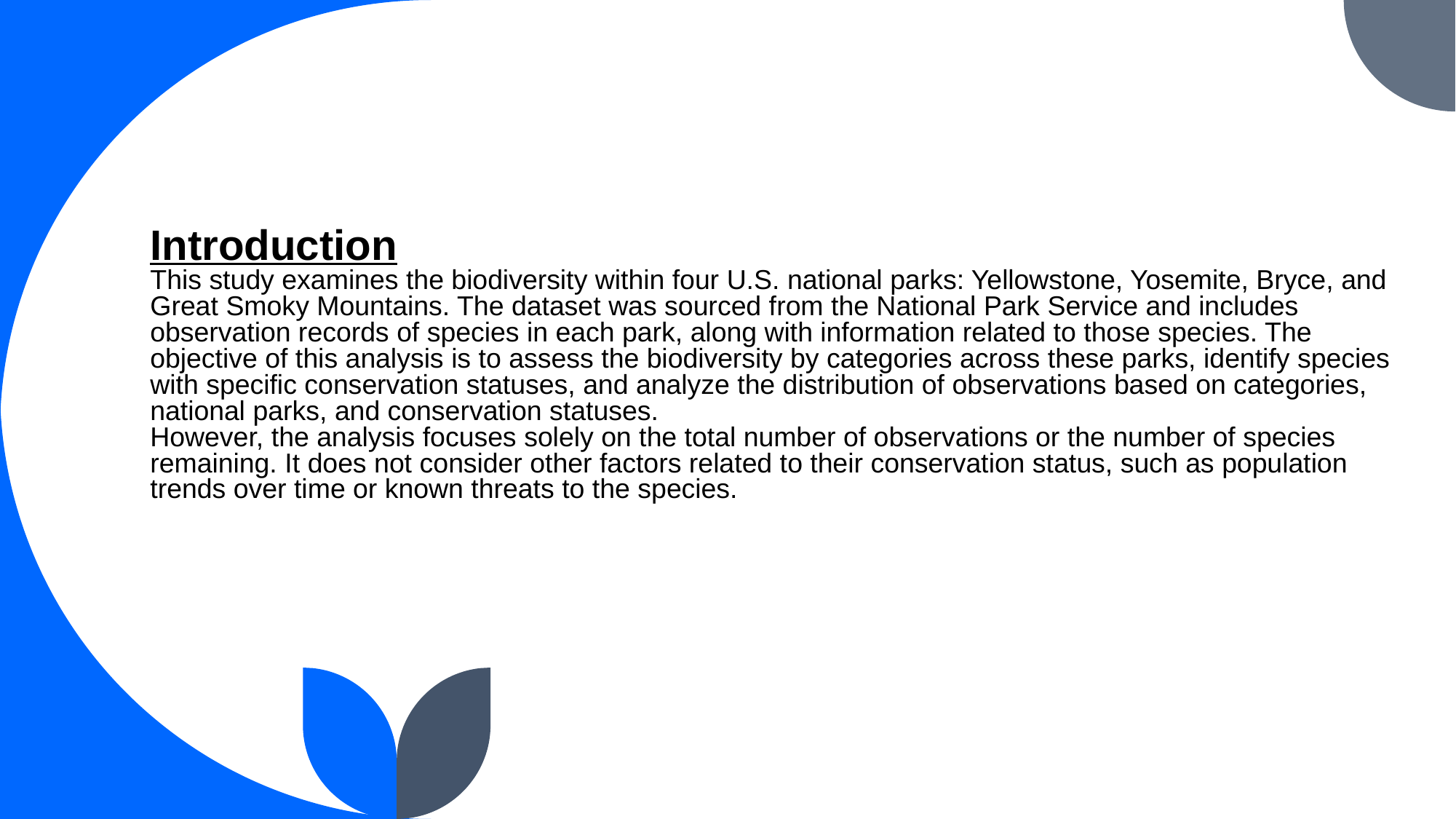

# Introduction This study examines the biodiversity within four U.S. national parks: Yellowstone, Yosemite, Bryce, and Great Smoky Mountains. The dataset was sourced from the National Park Service and includes observation records of species in each park, along with information related to those species. The objective of this analysis is to assess the biodiversity by categories across these parks, identify species with specific conservation statuses, and analyze the distribution of observations based on categories, national parks, and conservation statuses.
However, the analysis focuses solely on the total number of observations or the number of species remaining. It does not consider other factors related to their conservation status, such as population trends over time or known threats to the species.